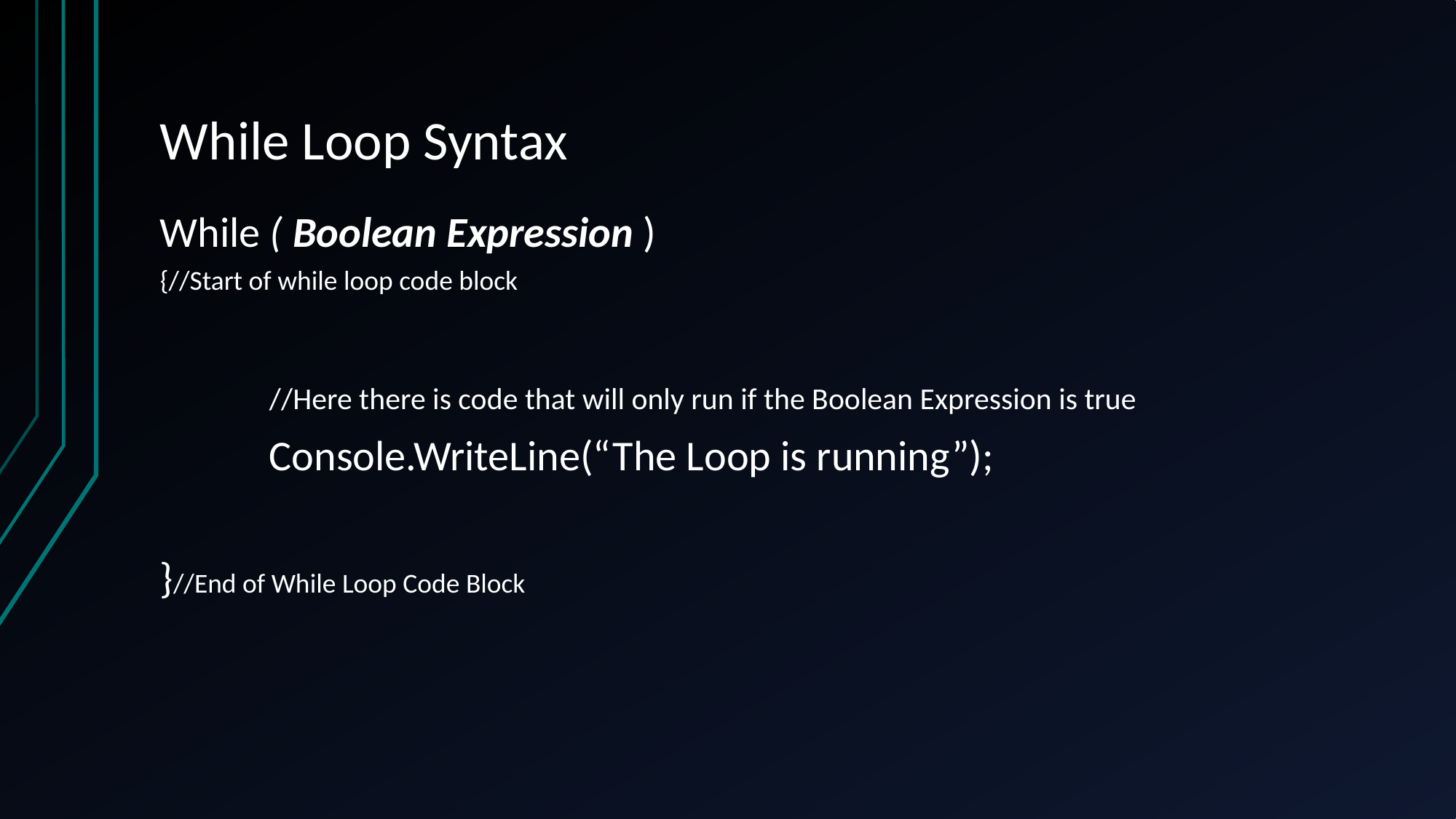

# While Loop Syntax
While ( Boolean Expression )
{//Start of while loop code block

	//Here there is code that will only run if the Boolean Expression is true
	Console.WriteLine(“The Loop is running”);

}//End of While Loop Code Block